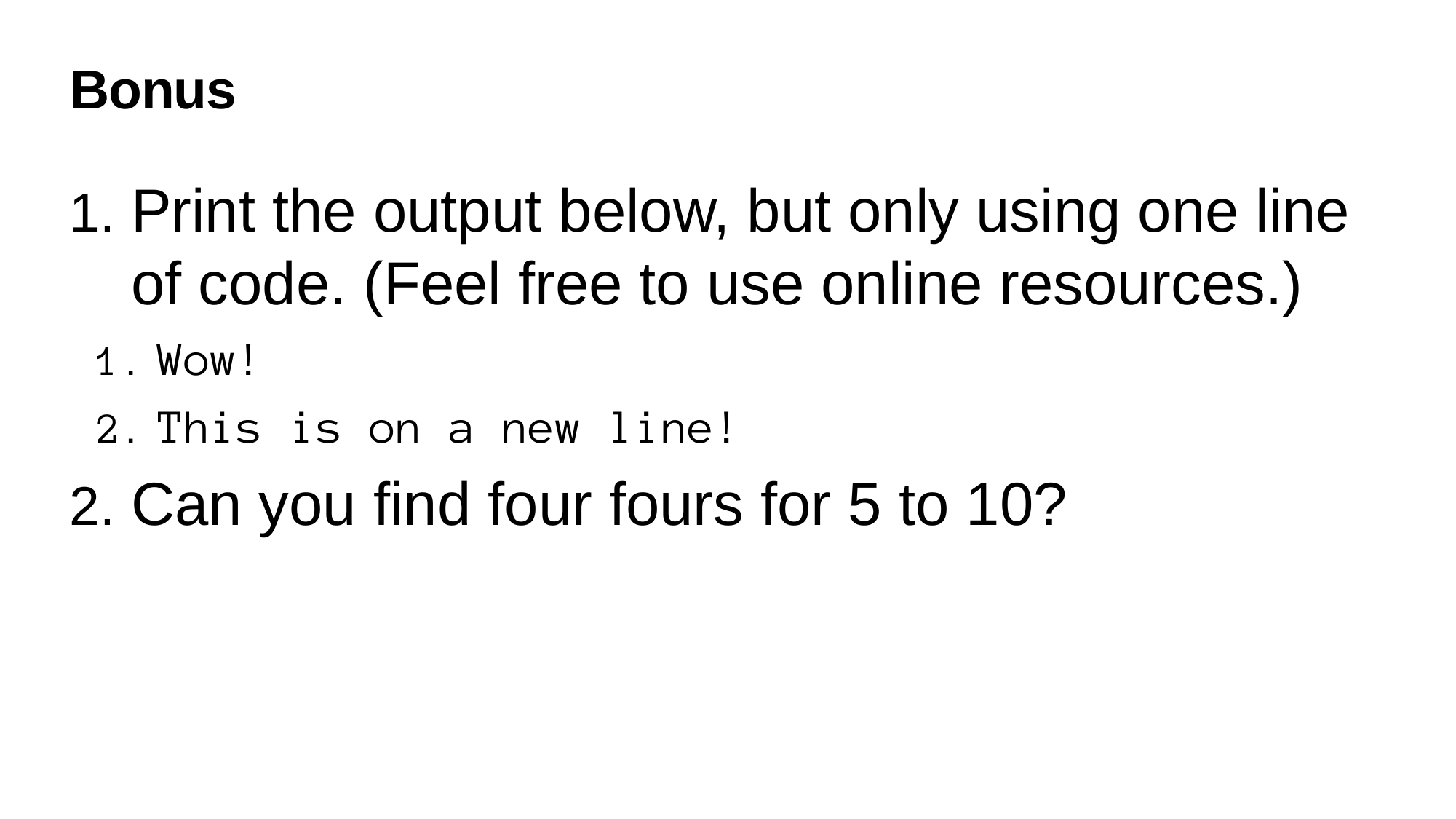

# Bonus
Print the output below, but only using one line of code. (Feel free to use online resources.)
Wow!
This is on a new line!
Can you find four fours for 5 to 10?